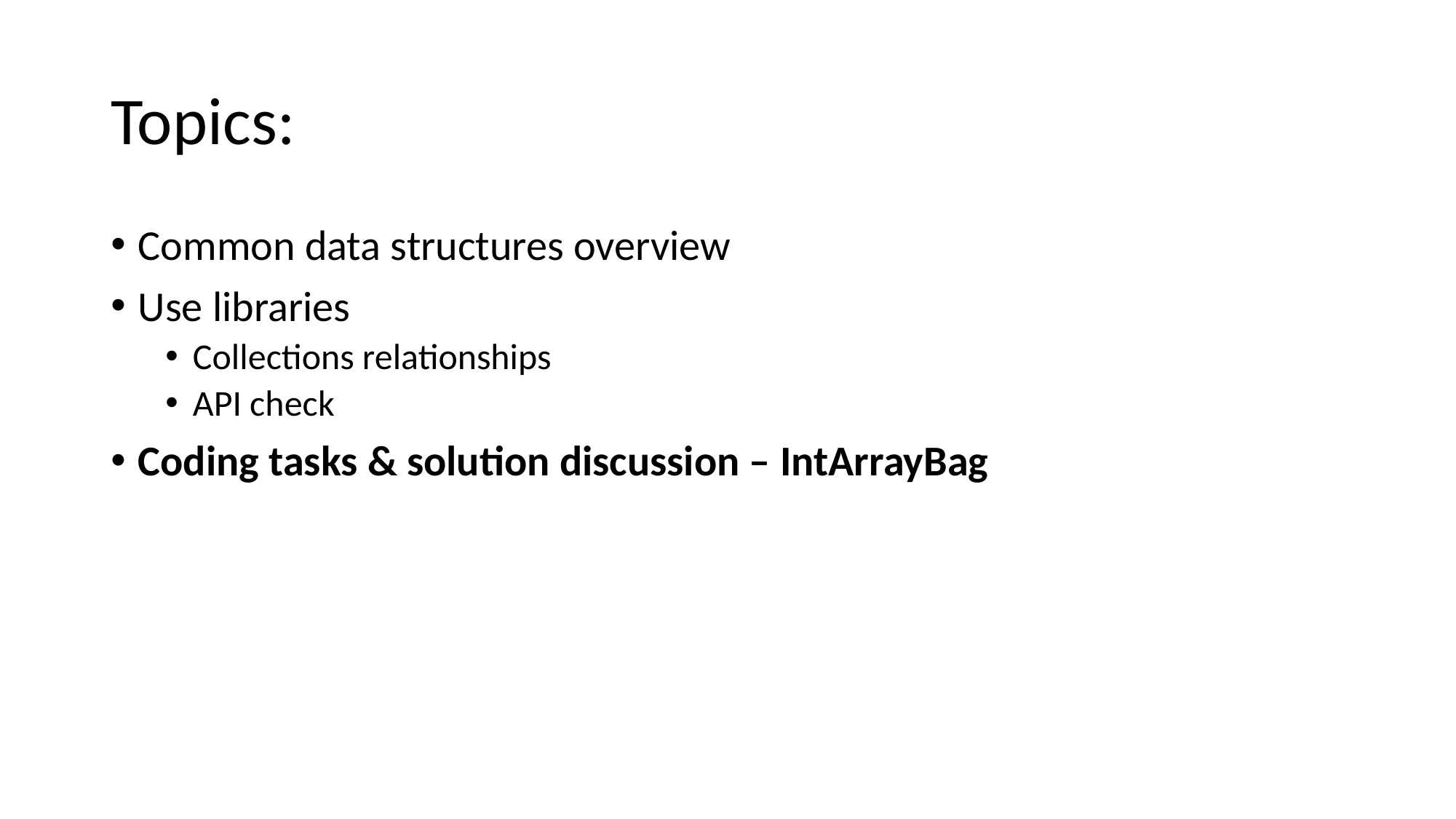

# Topics:
Common data structures overview
Use libraries
Collections relationships
API check
Coding tasks & solution discussion – IntArrayBag